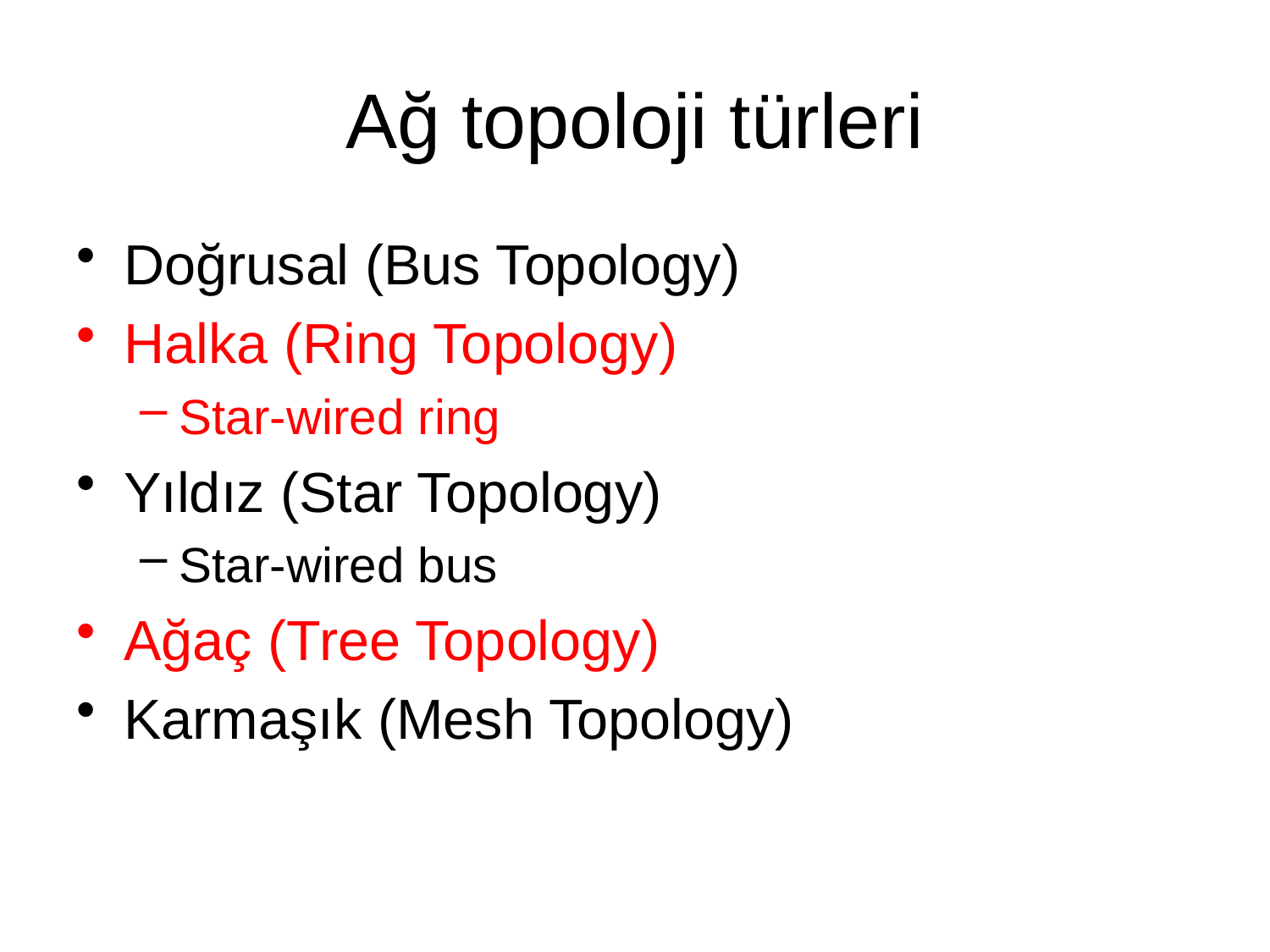

# Ağ topoloji türleri
Doğrusal (Bus Topology)
Halka (Ring Topology)
Star-wired ring
Yıldız (Star Topology)
Star-wired bus
Ağaç (Tree Topology)
Karmaşık (Mesh Topology)